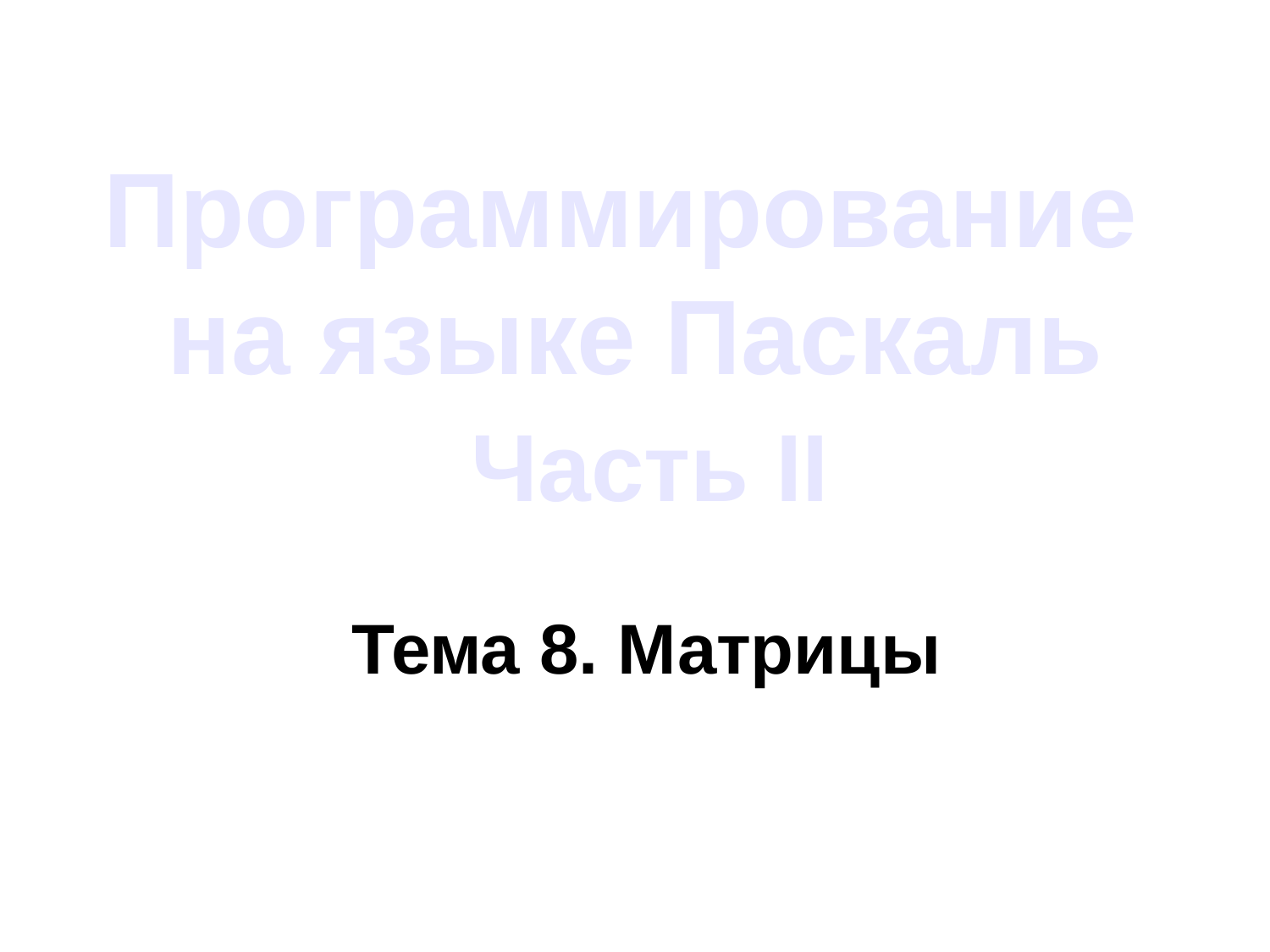

# Программирование на языке Паскаль Часть II
Тема 8. Матрицы